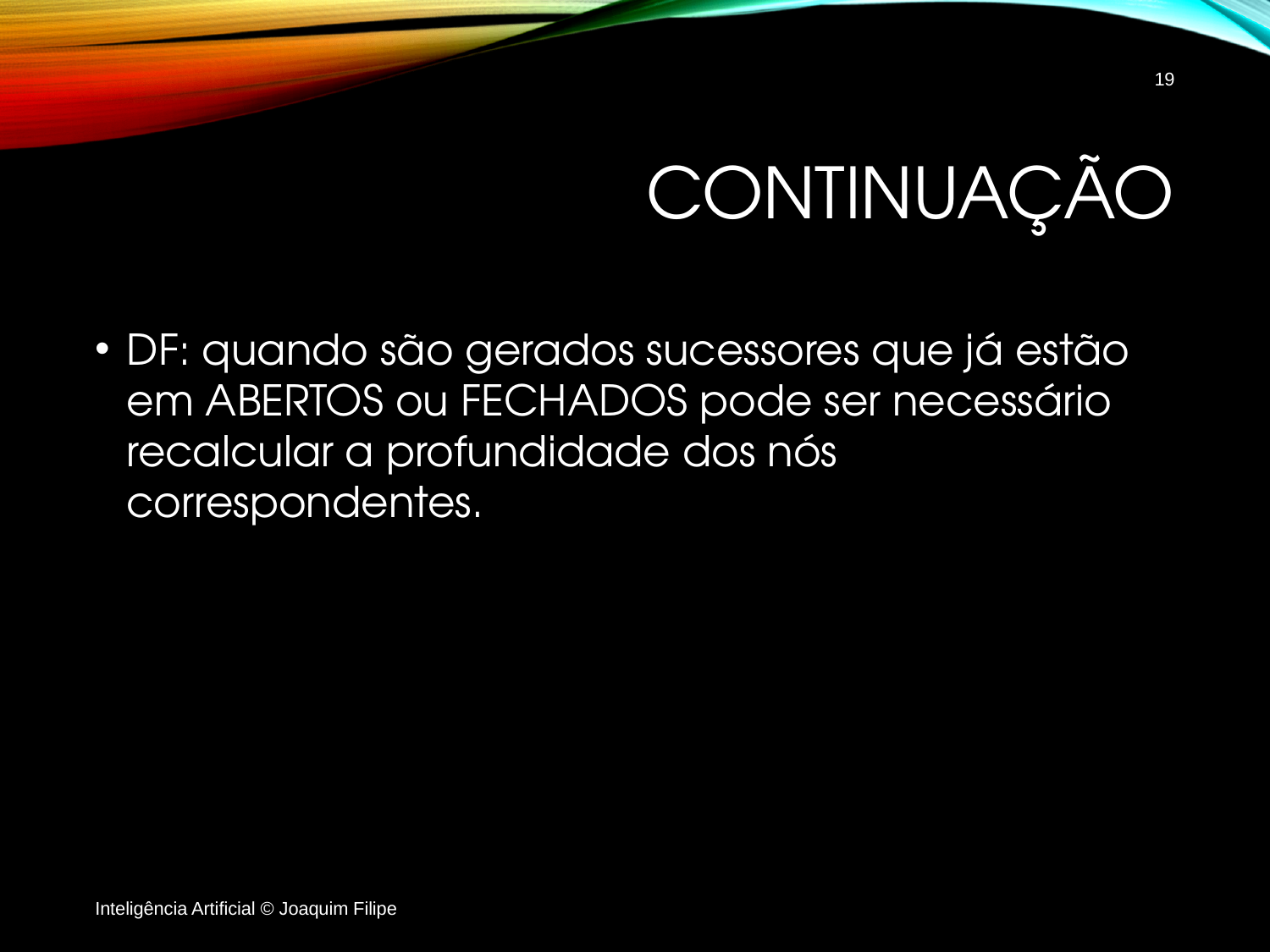

19
# Continuação
DF: quando são gerados sucessores que já estão em ABERTOS ou FECHADOS pode ser necessário recalcular a profundidade dos nós correspondentes.
Inteligência Artificial © Joaquim Filipe